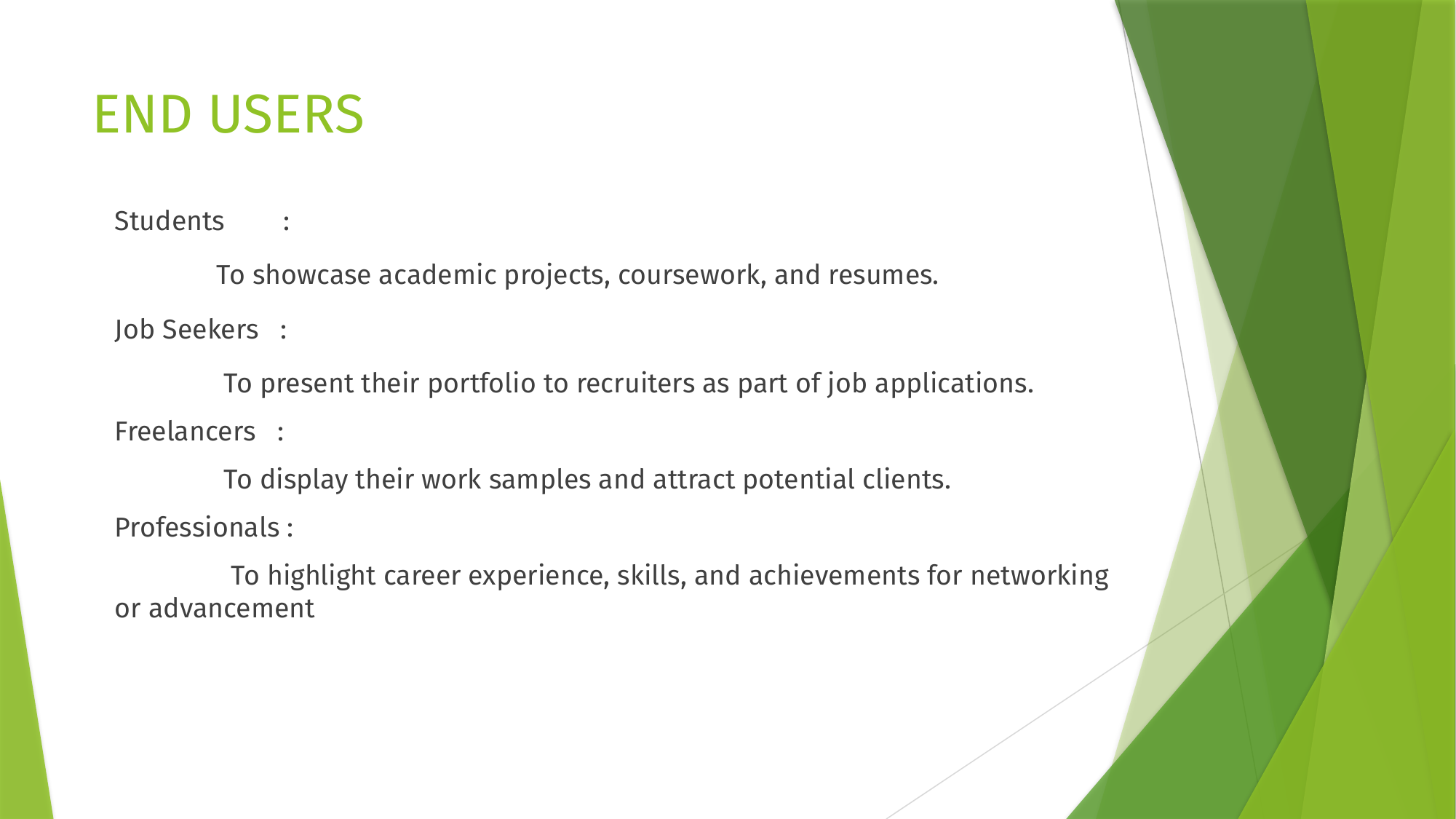

# END USERS
Students        :
              To showcase academic projects, coursework, and resumes.
Job Seekers   :
               To present their portfolio to recruiters as part of job applications.
Freelancers   :
               To display their work samples and attract potential clients.
Professionals :
                To highlight career experience, skills, and achievements for networking or advancement